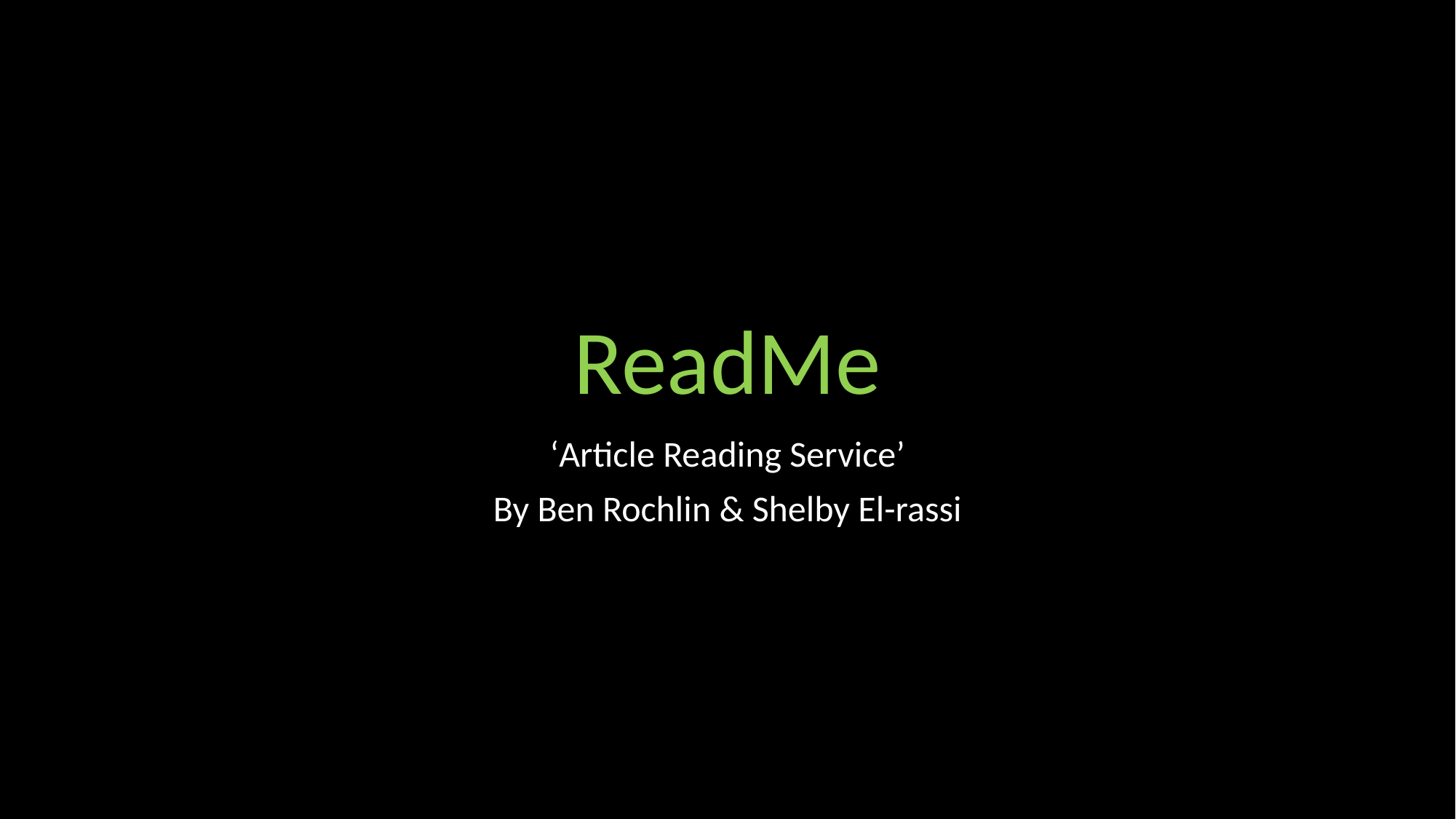

# ReadMe
‘Article Reading Service’
By Ben Rochlin & Shelby El-rassi